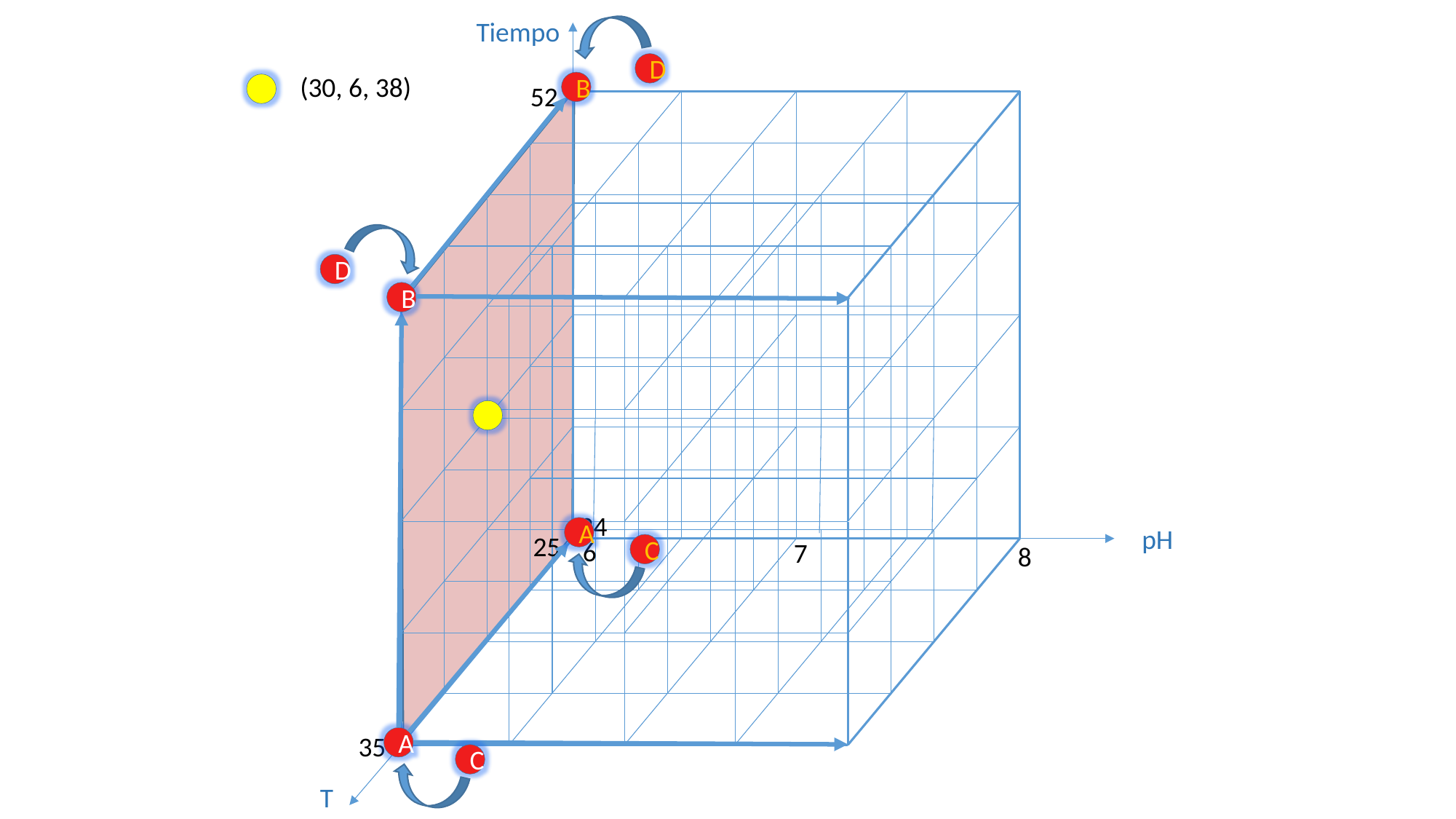

Tiempo
52
24
pH
25
6
7
8
35
T

D
(30, 6, 38)

B

D
B

A
C

A
C